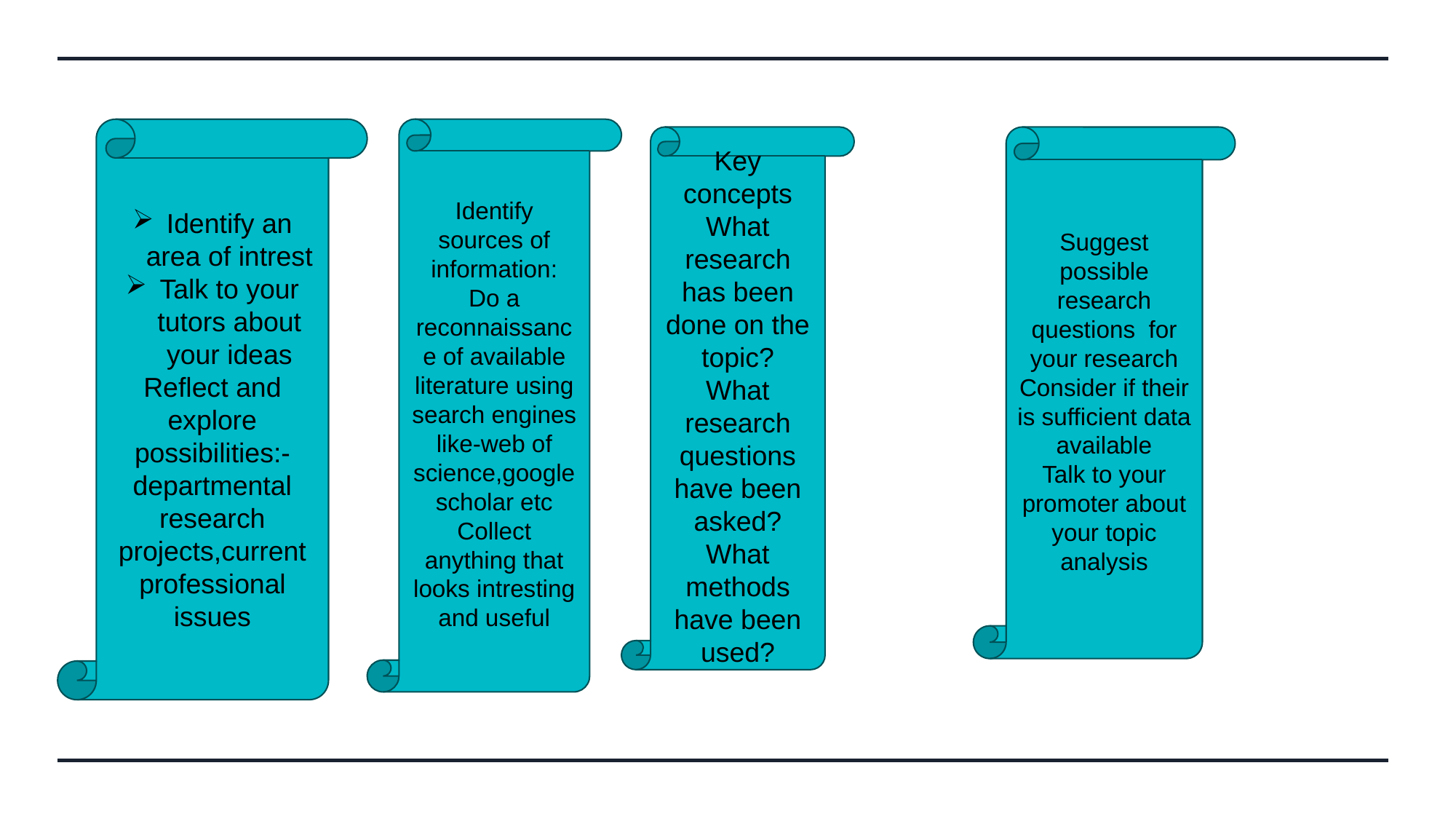

Identify an area of intrest
Talk to your tutors about your ideas
Reflect and explore possibilities:-departmental research projects,current professional issues
Identify sources of information:
Do a reconnaissance of available literature using search engines like-web of science,google scholar etc
Collect anything that looks intresting and useful
Key concepts
What research has been done on the topic?
What research questions have been asked?
What methods have been used?
Suggest possible research questions  for your research
Consider if their is sufficient data available
Talk to your promoter about your topic analysis